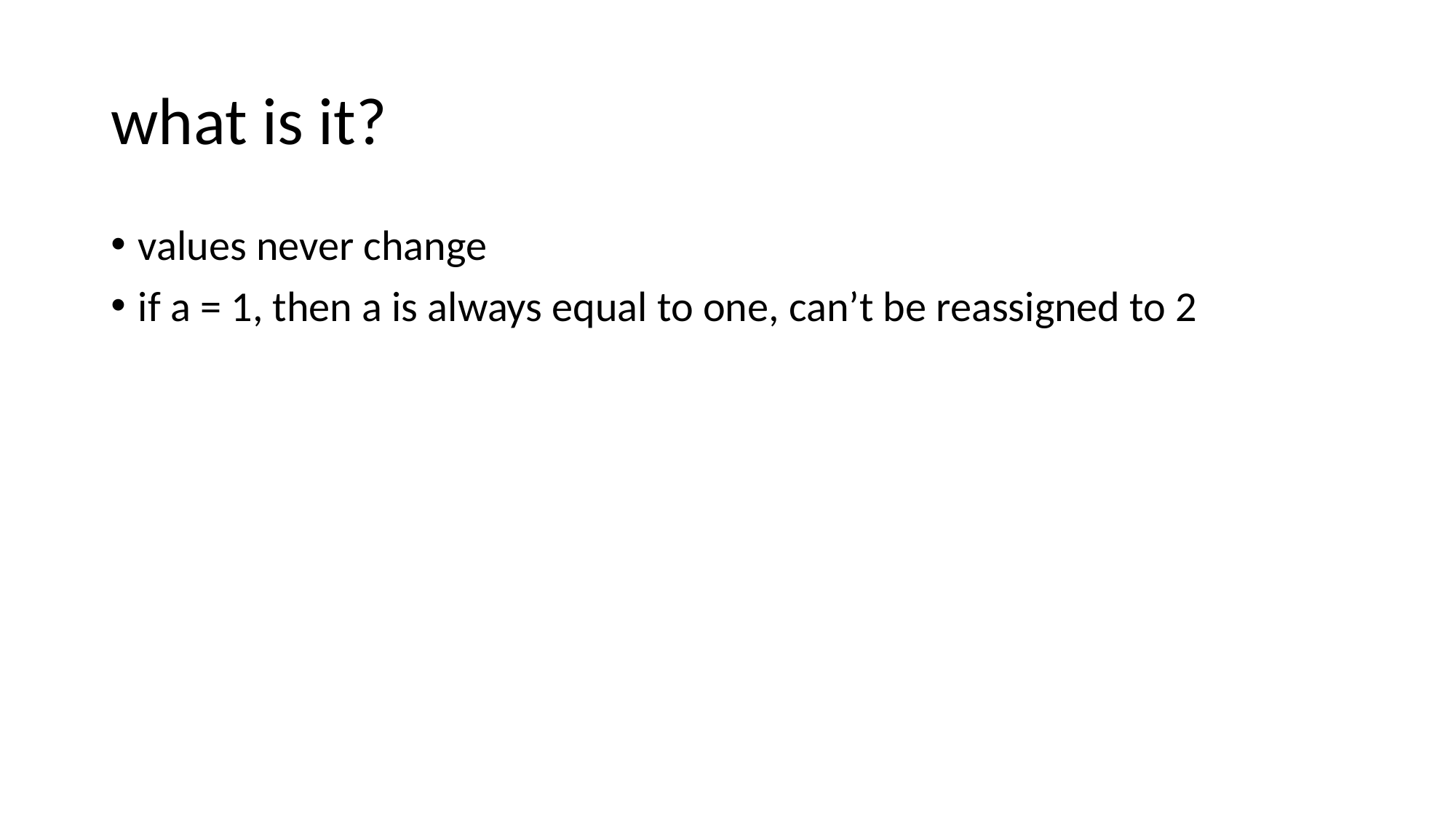

# what is it?
values never change
if a = 1, then a is always equal to one, can’t be reassigned to 2